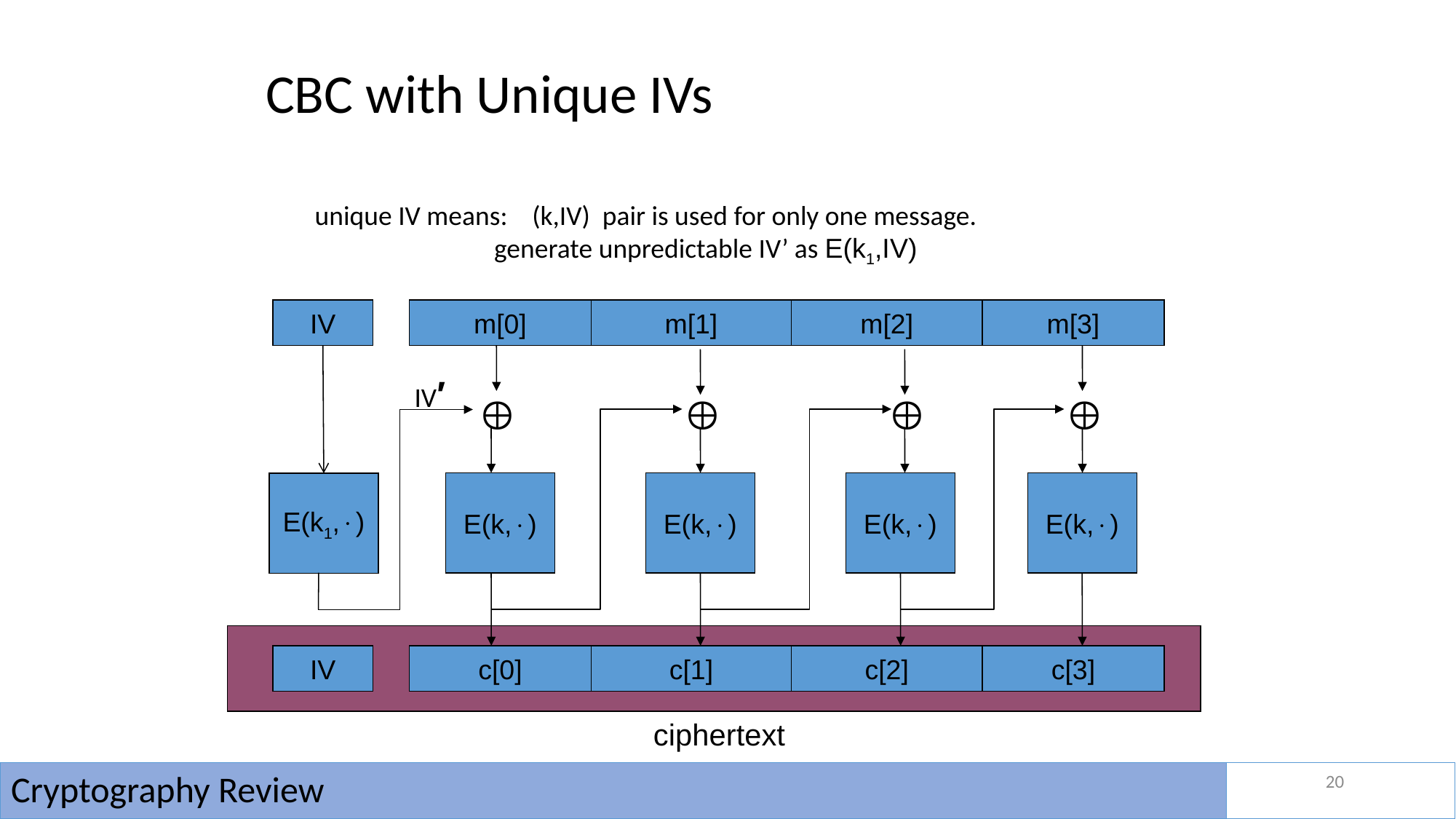

# CBC with Unique IVs
unique IV means:    (k,IV)  pair is used for only one message.
                             generate unpredictable IV’ as E(k1,IV)
m[0]
m[1]
m[2]
m[3]
IV
IV′

E(k1,⋅)

⊕
⊕
⊕
⊕

E(k,⋅)
E(k,⋅)
E(k,⋅)
E(k,⋅)

IV
c[0]
c[1]
c[2]
c[3]
ciphertext
20
Cryptography Review